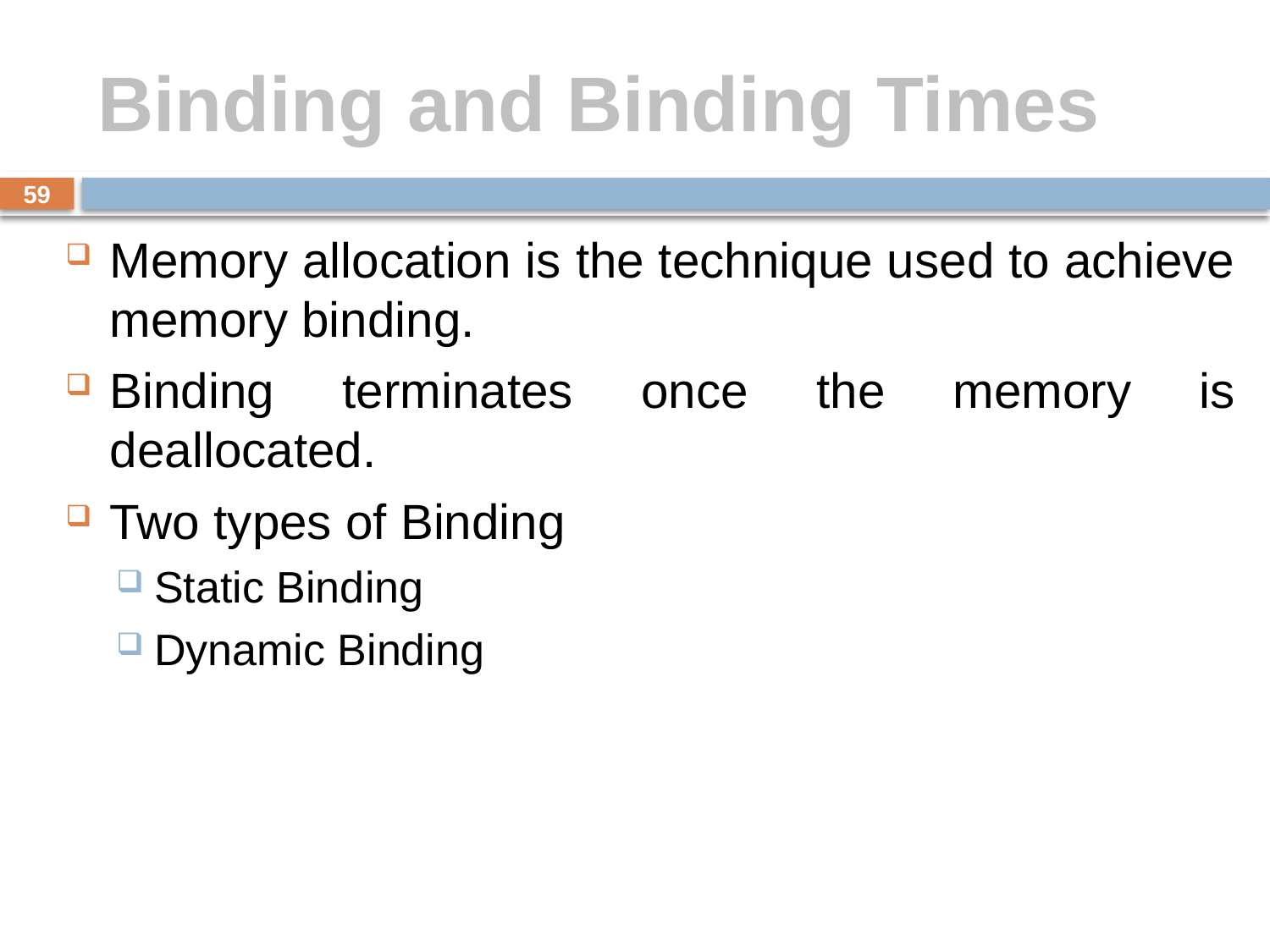

# Binding and Binding Times
59
Memory allocation is the technique used to achieve memory binding.
Binding terminates once the memory is deallocated.
Two types of Binding
Static Binding
Dynamic Binding